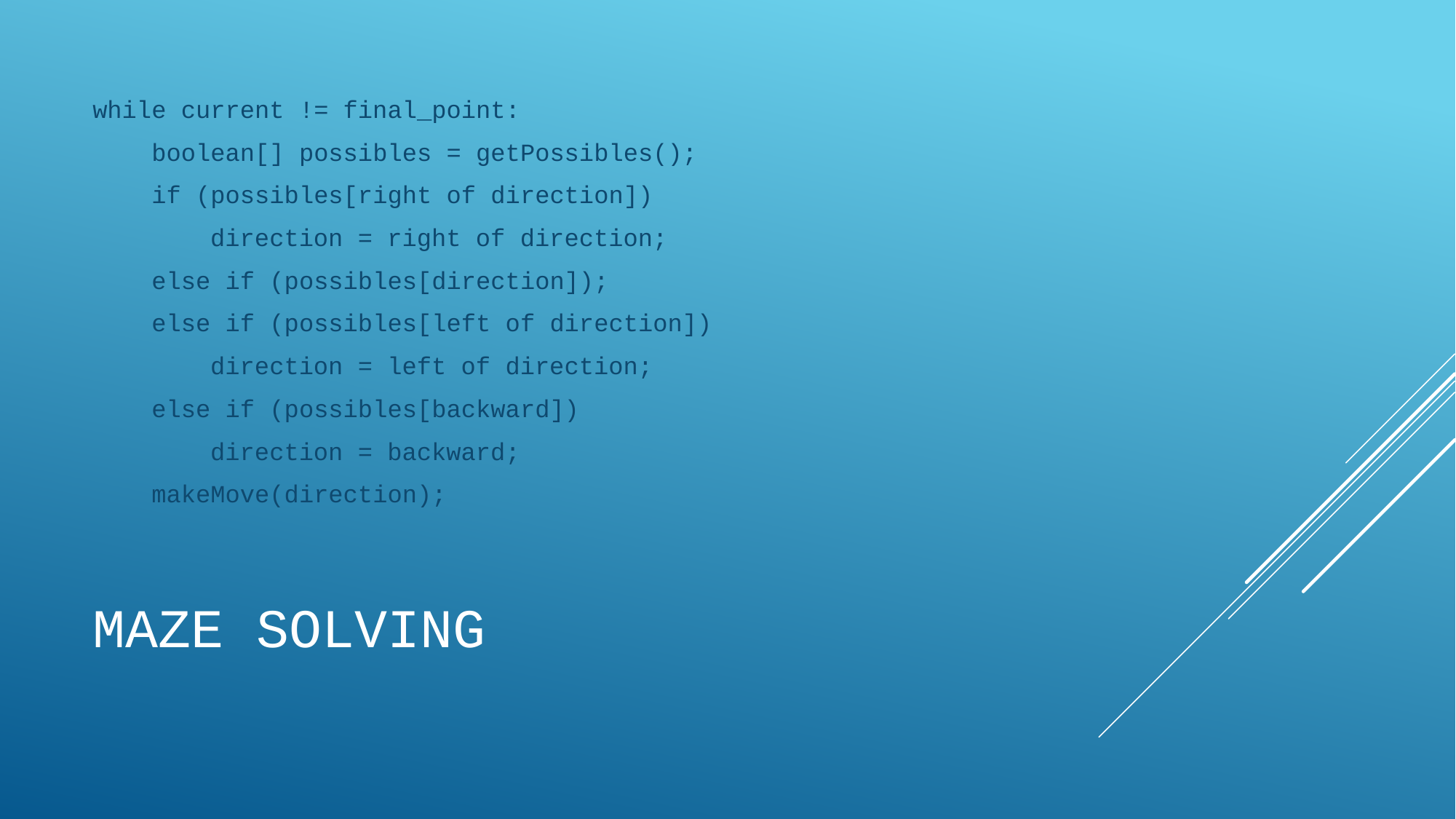

while current != final_point:
    boolean[] possibles = getPossibles();
    if (possibles[right of direction])
        direction = right of direction;
    else if (possibles[direction]);
    else if (possibles[left of direction])
        direction = left of direction;
    else if (possibles[backward])
        direction = backward;
    makeMove(direction);
# Maze Solving